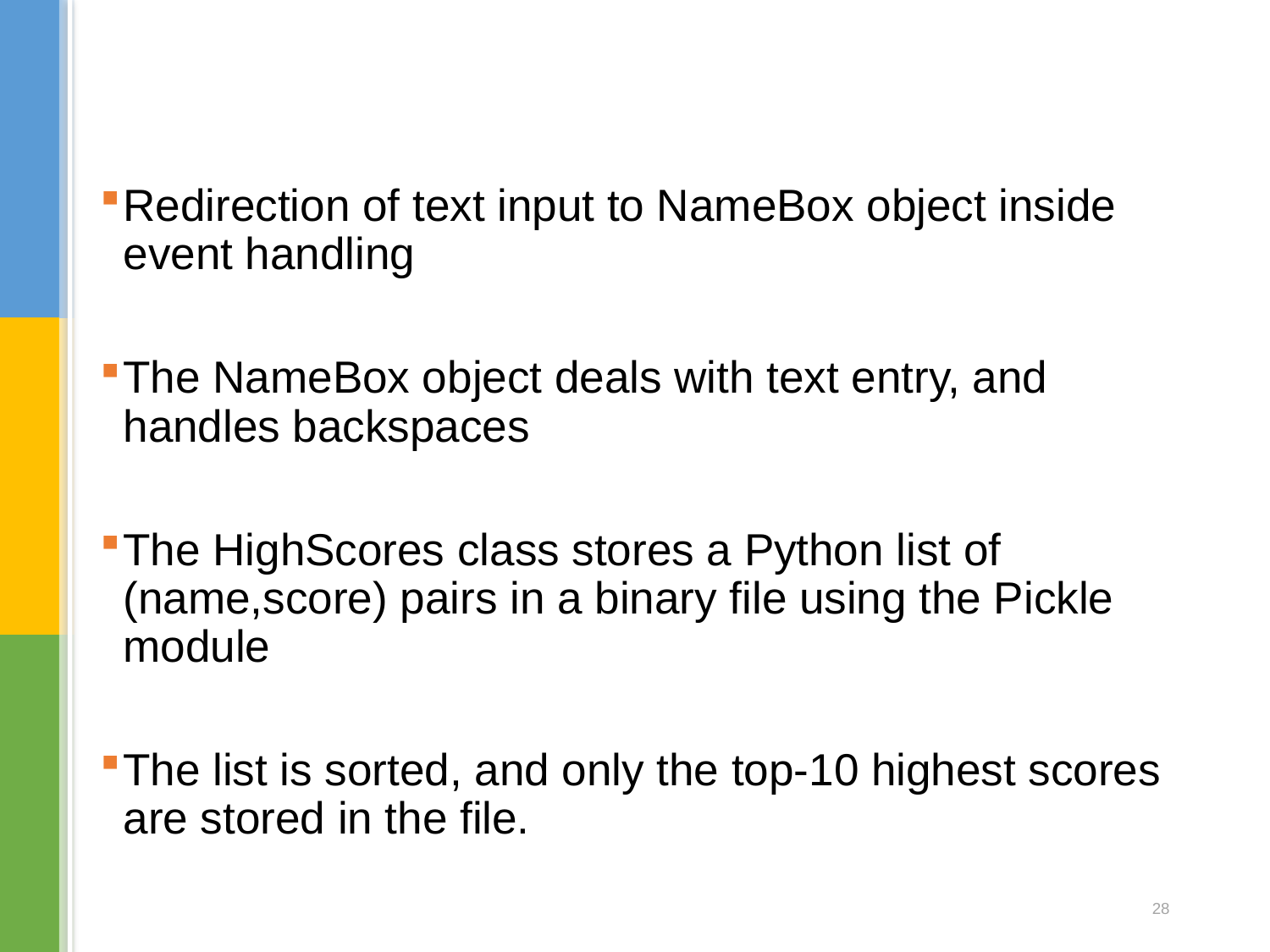

Redirection of text input to NameBox object inside event handling

The NameBox object deals with text entry, and handles backspaces

The HighScores class stores a Python list of (name,score) pairs in a binary file using the Pickle module

The list is sorted, and only the top-10 highest scores are stored in the file.
28